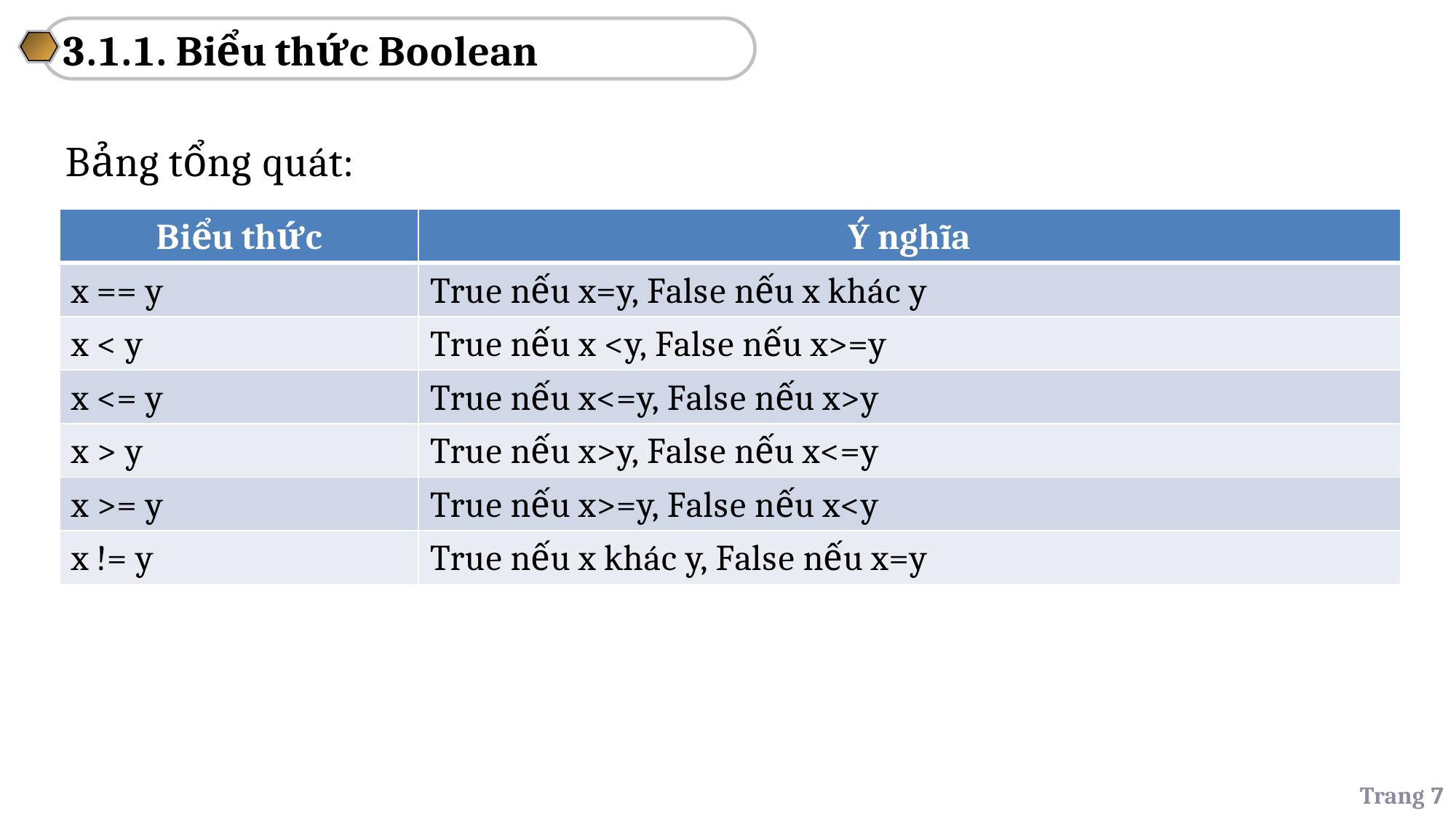

3.1.1. Biểu thức Boolean

Bảng tổng quát:
| Biểu thức | Ý nghĩa |
| --- | --- |
| x == y | True nếu x=y, False nếu x khác y |
| x < y | True nếu x <y, False nếu x>=y |
| x <= y | True nếu x<=y, False nếu x>y |
| x > y | True nếu x>y, False nếu x<=y |
| x >= y | True nếu x>=y, False nếu x<y |
| x != y | True nếu x khác y, False nếu x=y |
Trang 7